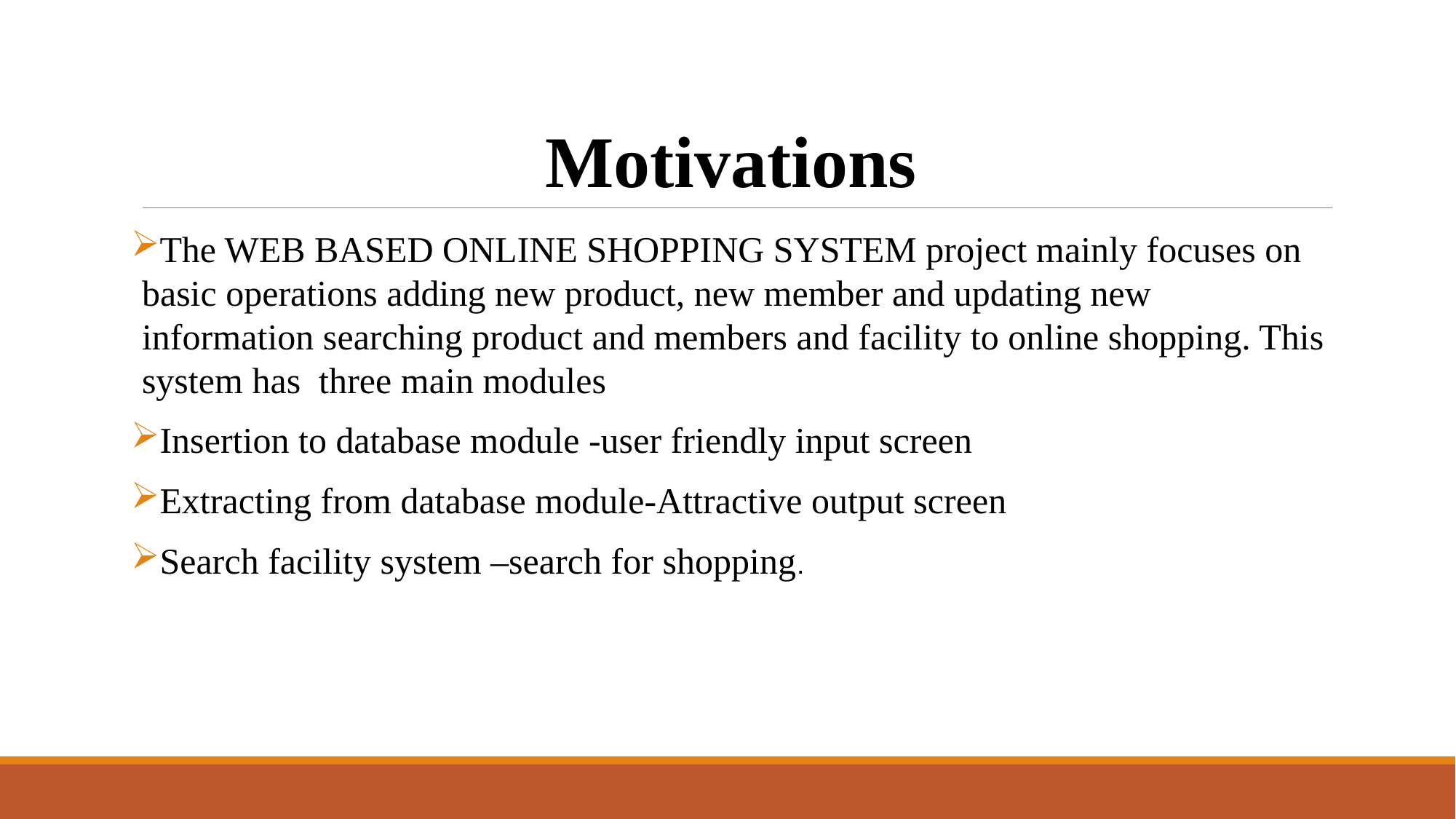

# Motivations
The WEB BASED ONLINE SHOPPING SYSTEM project mainly focuses on basic operations adding new product, new member and updating new information searching product and members and facility to online shopping. This system has  three main modules
Insertion to database module -user friendly input screen
Extracting from database module-Attractive output screen
Search facility system –search for shopping.